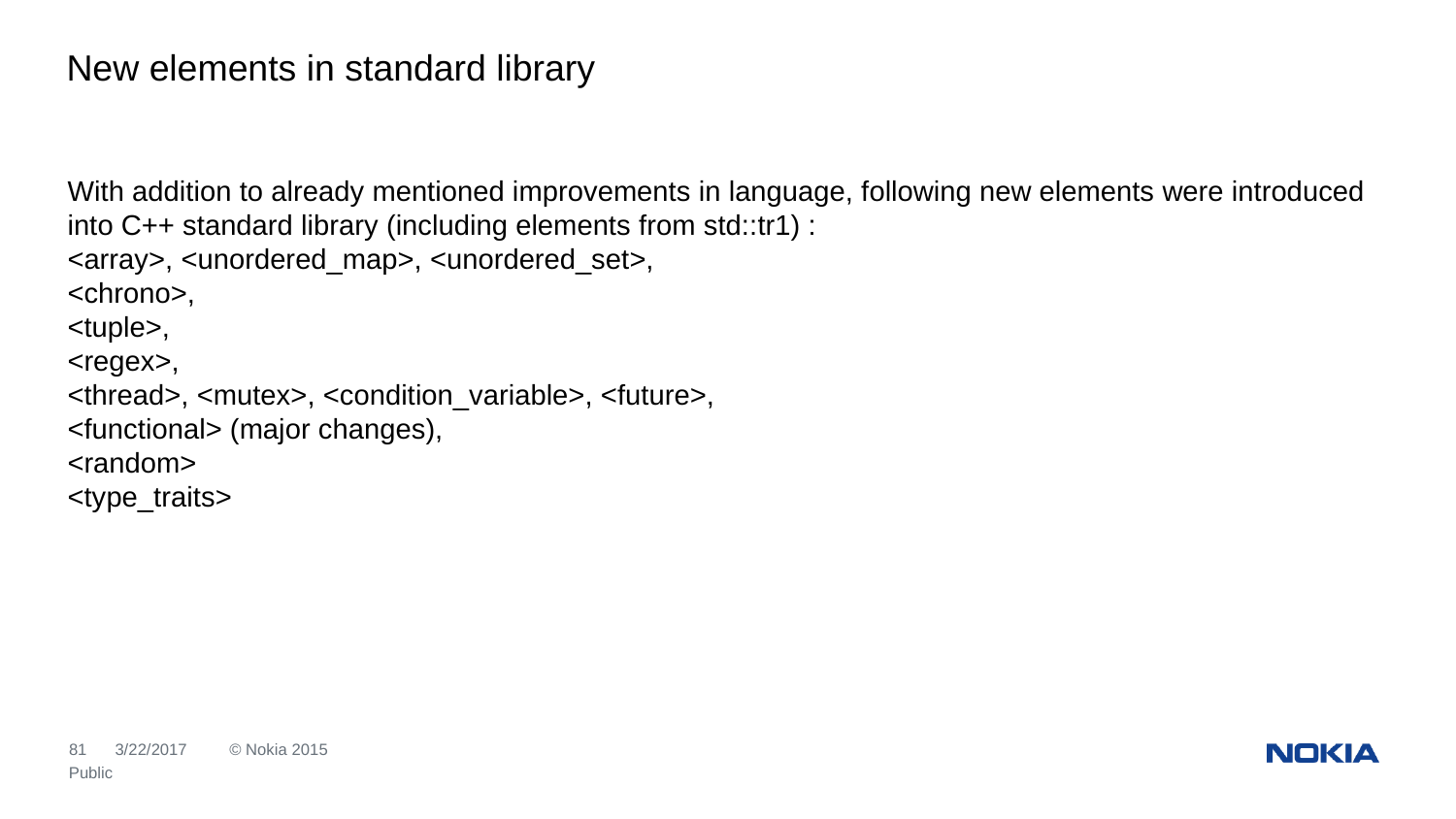

New elements in standard library

With addition to already mentioned improvements in language, following new elements were introduced into C++ standard library (including elements from std::tr1) :
<array>, <unordered_map>, <unordered_set>,
<chrono>,
<tuple>,
<regex>,
<thread>, <mutex>, <condition_variable>, <future>,
<functional> (major changes),
<random>
<type_traits>